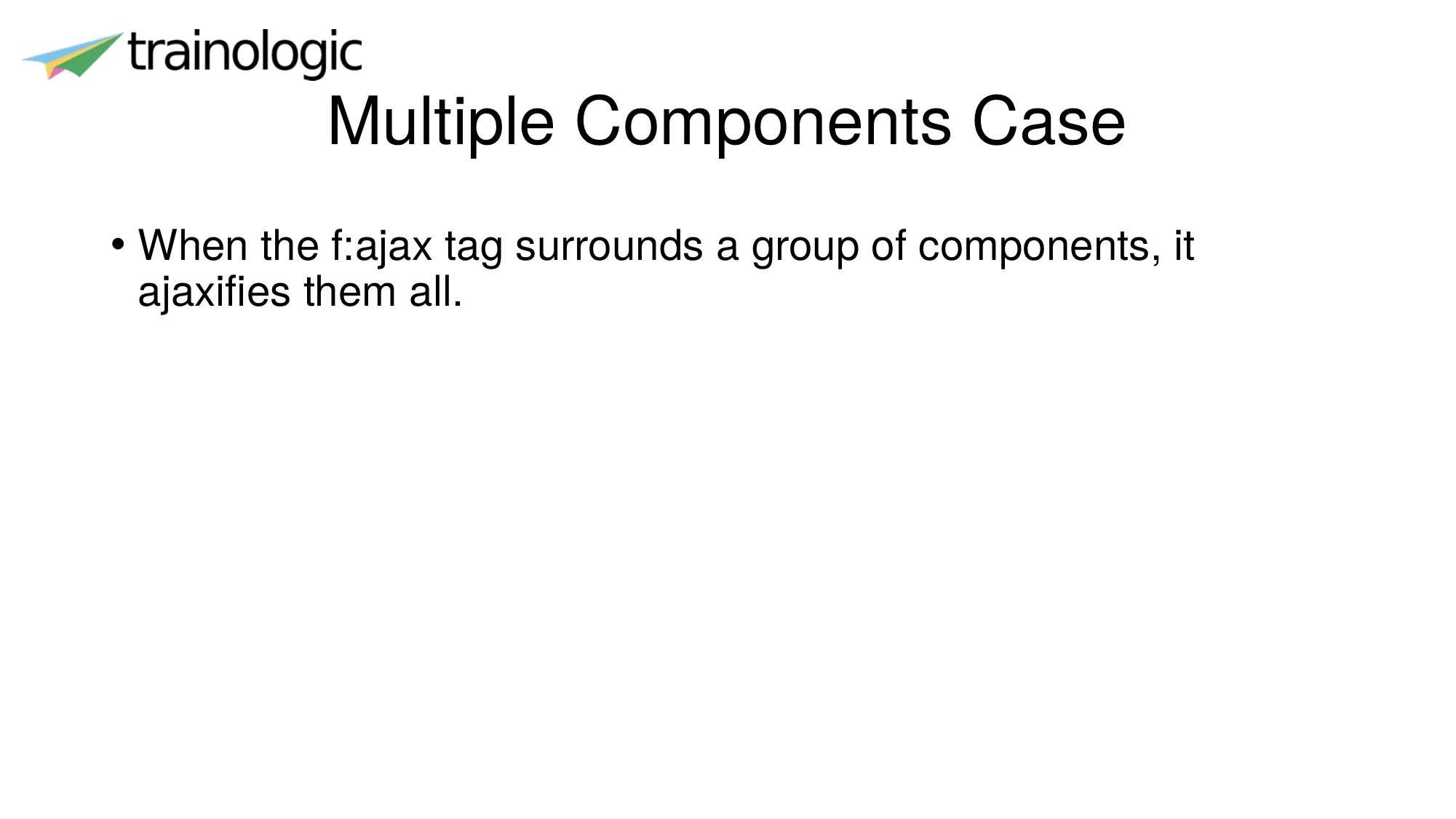

# Multiple Components Case
When the f:ajax tag surrounds a group of components, it ajaxifies them all.